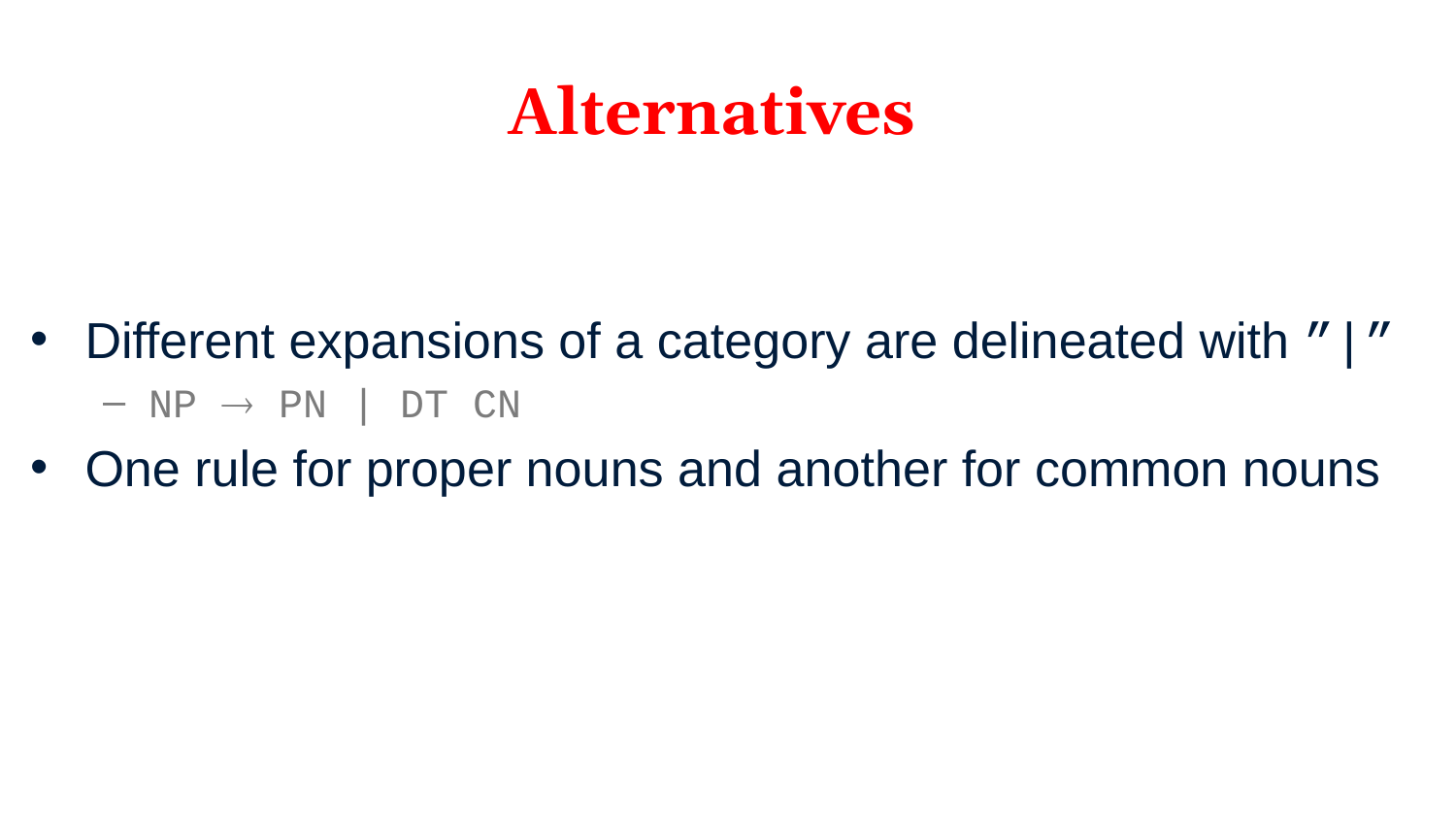

# Alternatives
Different expansions of a category are delineated with ”|”
NP → PN | DT CN
One rule for proper nouns and another for common nouns